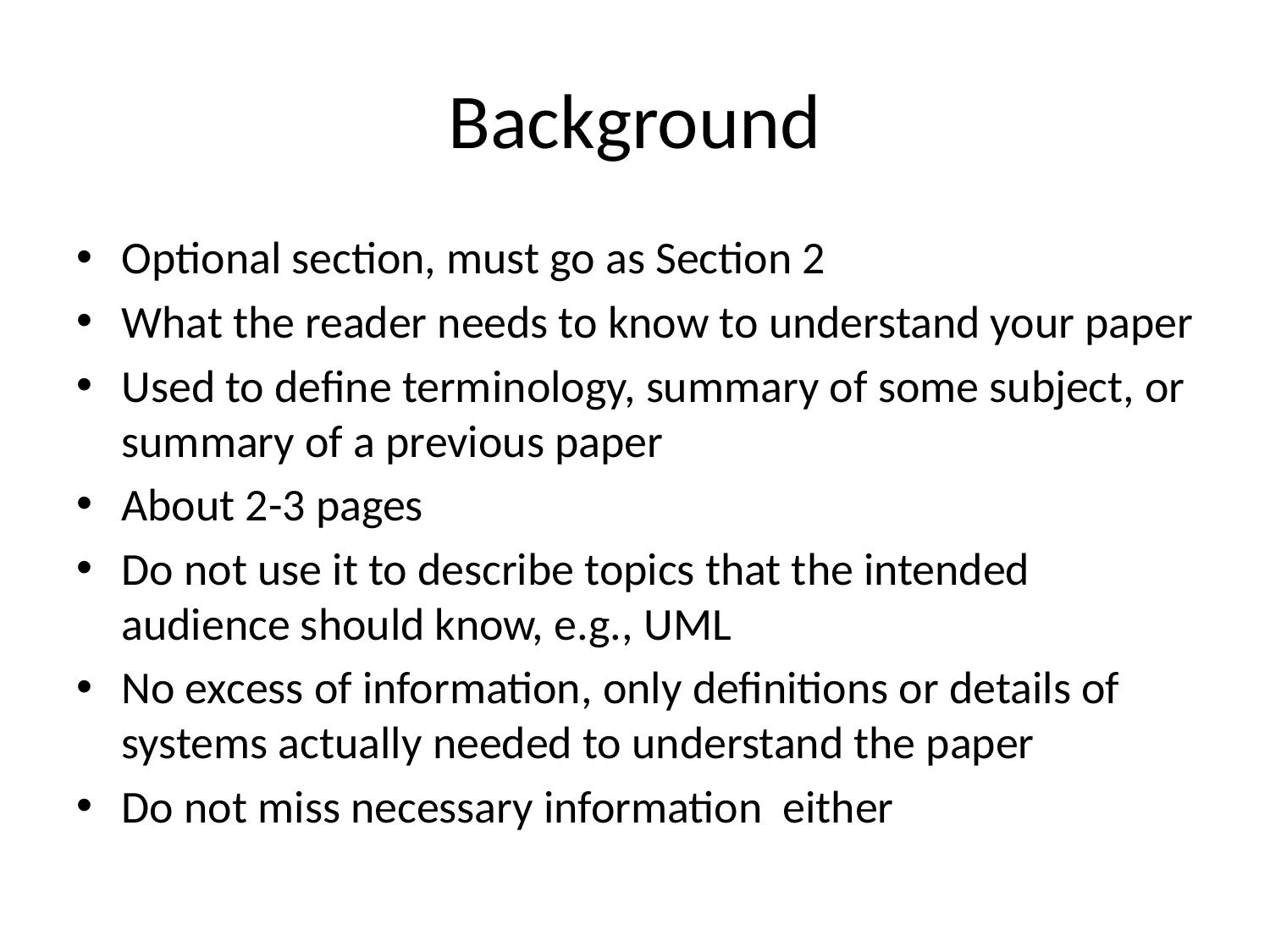

# Background
Optional section, must go as Section 2
What the reader needs to know to understand your paper
Used to define terminology, summary of some subject, or summary of a previous paper
About 2-3 pages
Do not use it to describe topics that the intended audience should know, e.g., UML
No excess of information, only definitions or details of systems actually needed to understand the paper
Do not miss necessary information  either